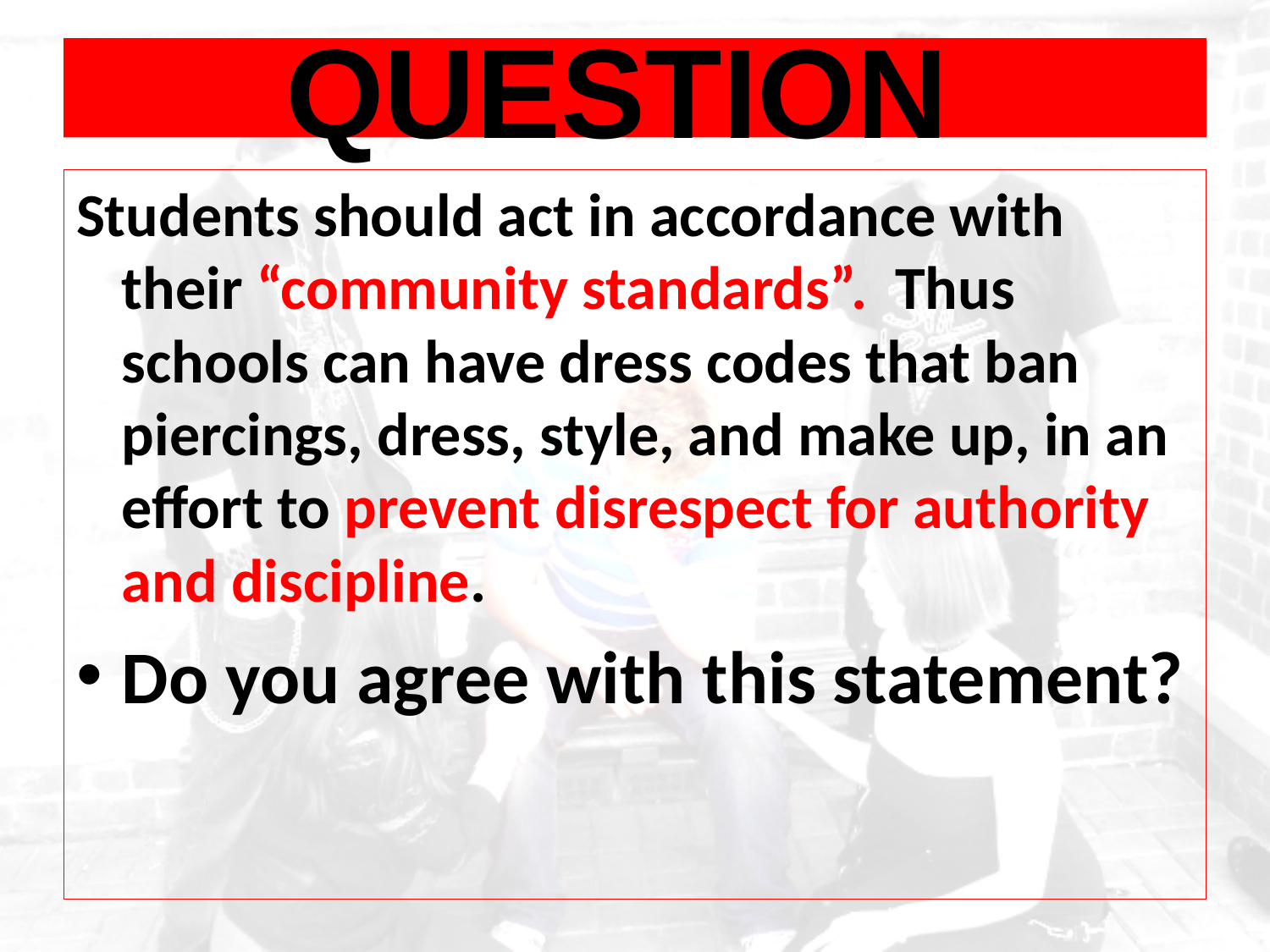

# QUESTION
Students should act in accordance with their “community standards”.  Thus schools can have dress codes that ban piercings, dress, style, and make up, in an effort to prevent disrespect for authority and discipline.
Do you agree with this statement?